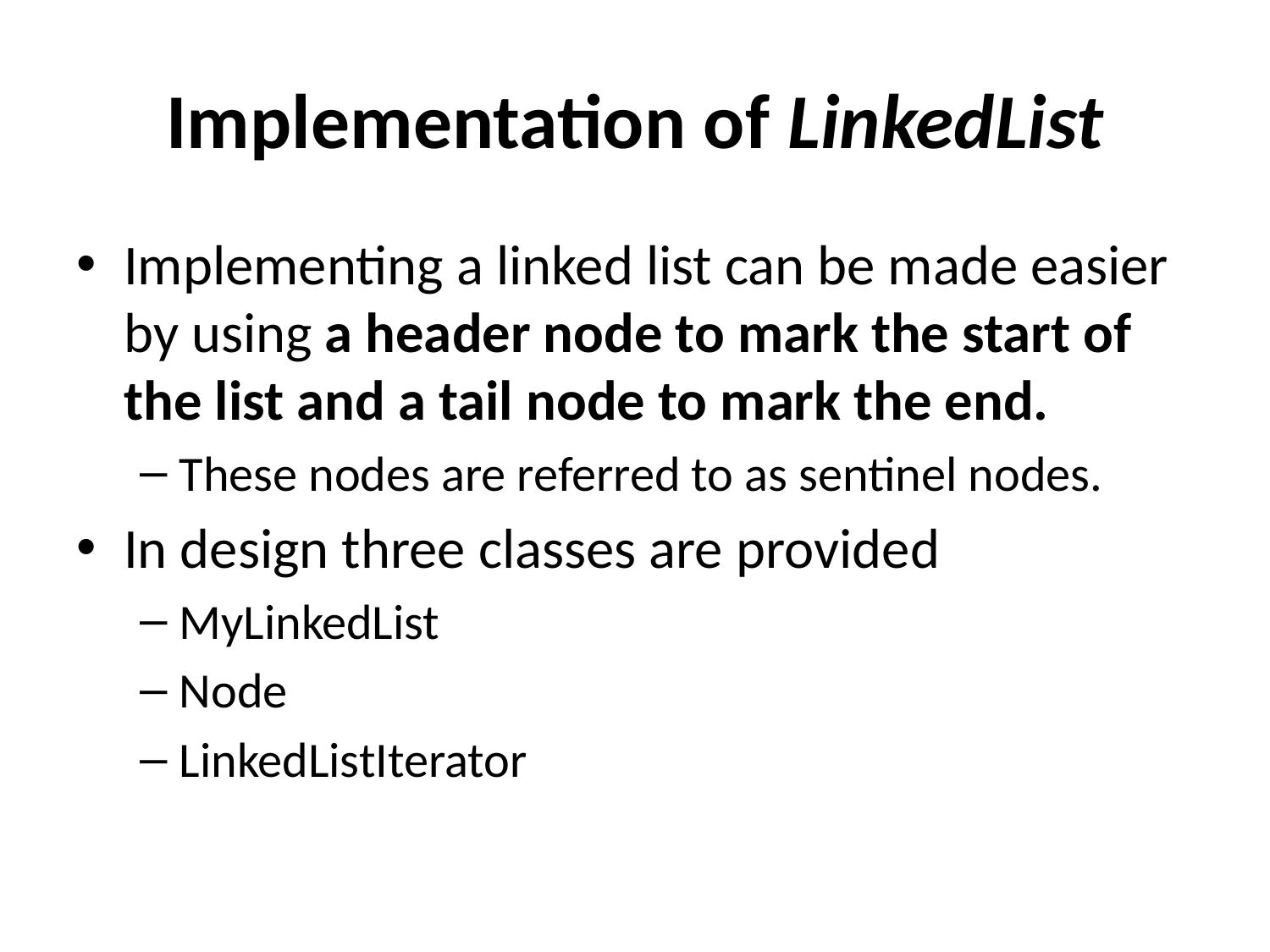

# Implementation of LinkedList
Implementing a linked list can be made easier by using a header node to mark the start of the list and a tail node to mark the end.
These nodes are referred to as sentinel nodes.
In design three classes are provided
MyLinkedList
Node
LinkedListIterator